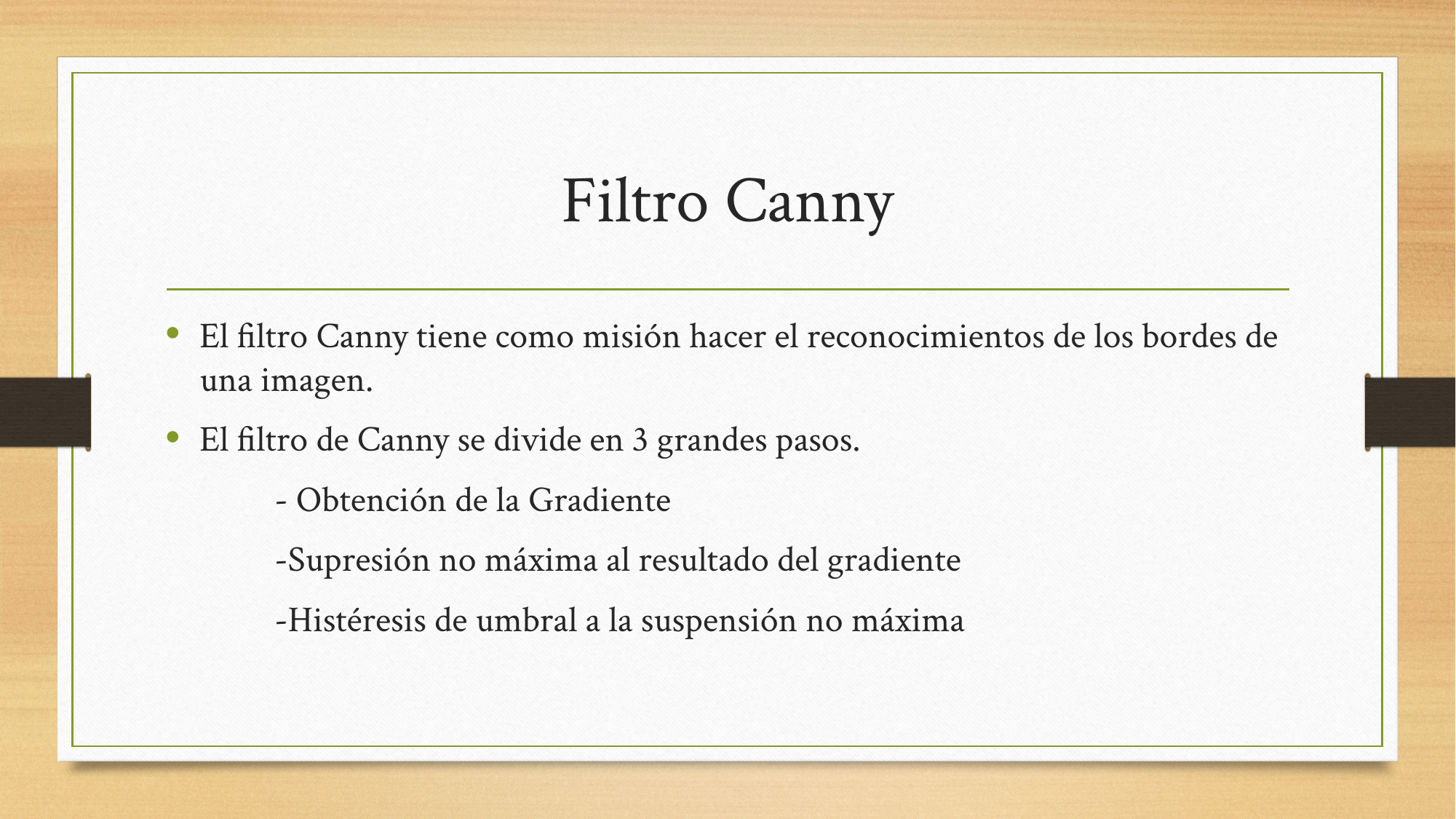

# Filtro Canny
El filtro Canny tiene como misión hacer el reconocimientos de los bordes de una imagen.
El filtro de Canny se divide en 3 grandes pasos.
	- Obtención de la Gradiente
	-Supresión no máxima al resultado del gradiente
	-Histéresis de umbral a la suspensión no máxima